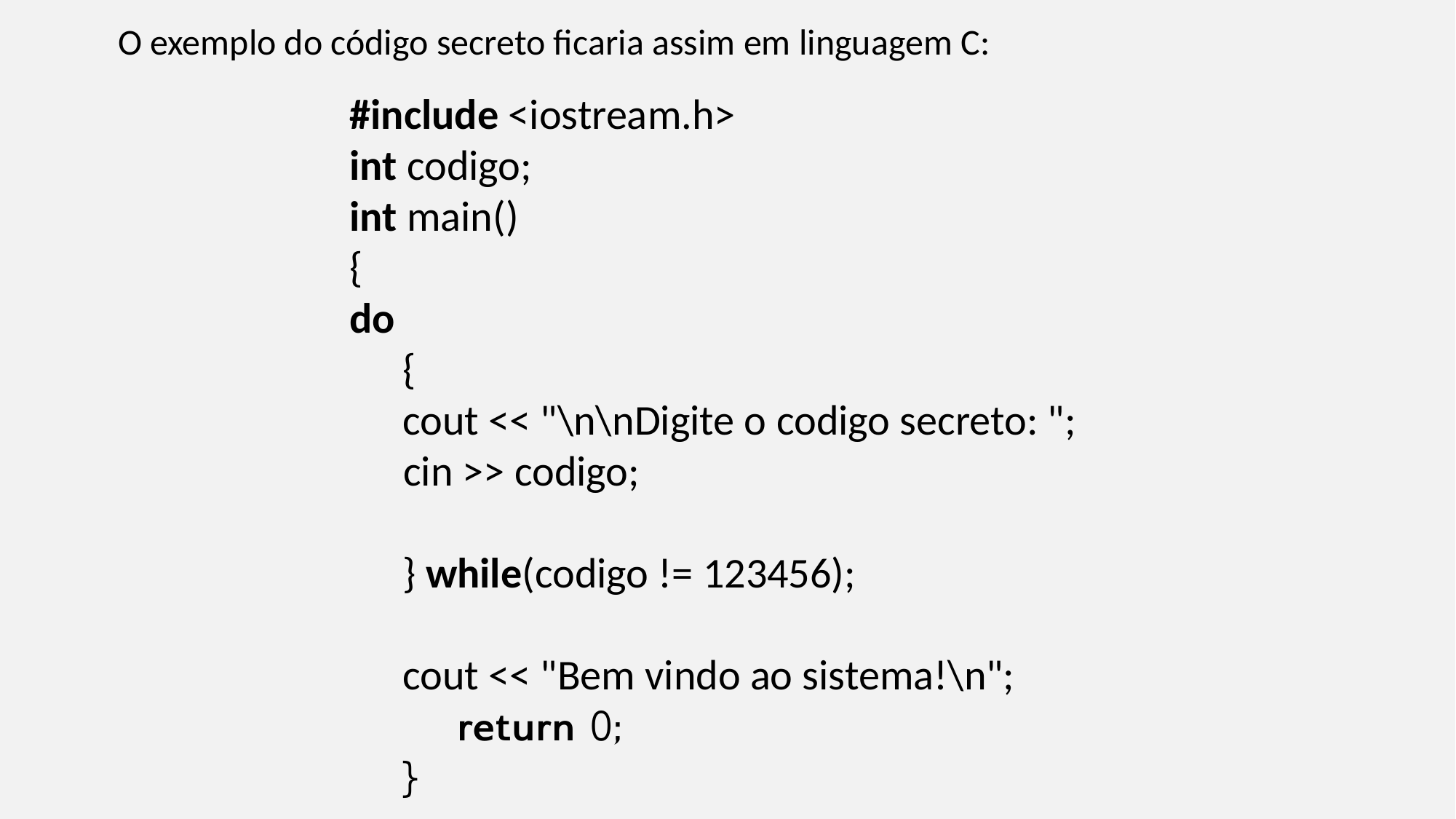

O exemplo do código secreto ficaria assim em linguagem C:
#include <iostream.h>
int codigo;
int main()
{
do
{
cout << "\n\nDigite o codigo secreto: ";
cin >> codigo;

} while(codigo != 123456);

cout << "Bem vindo ao sistema!\n";
return 0;
}